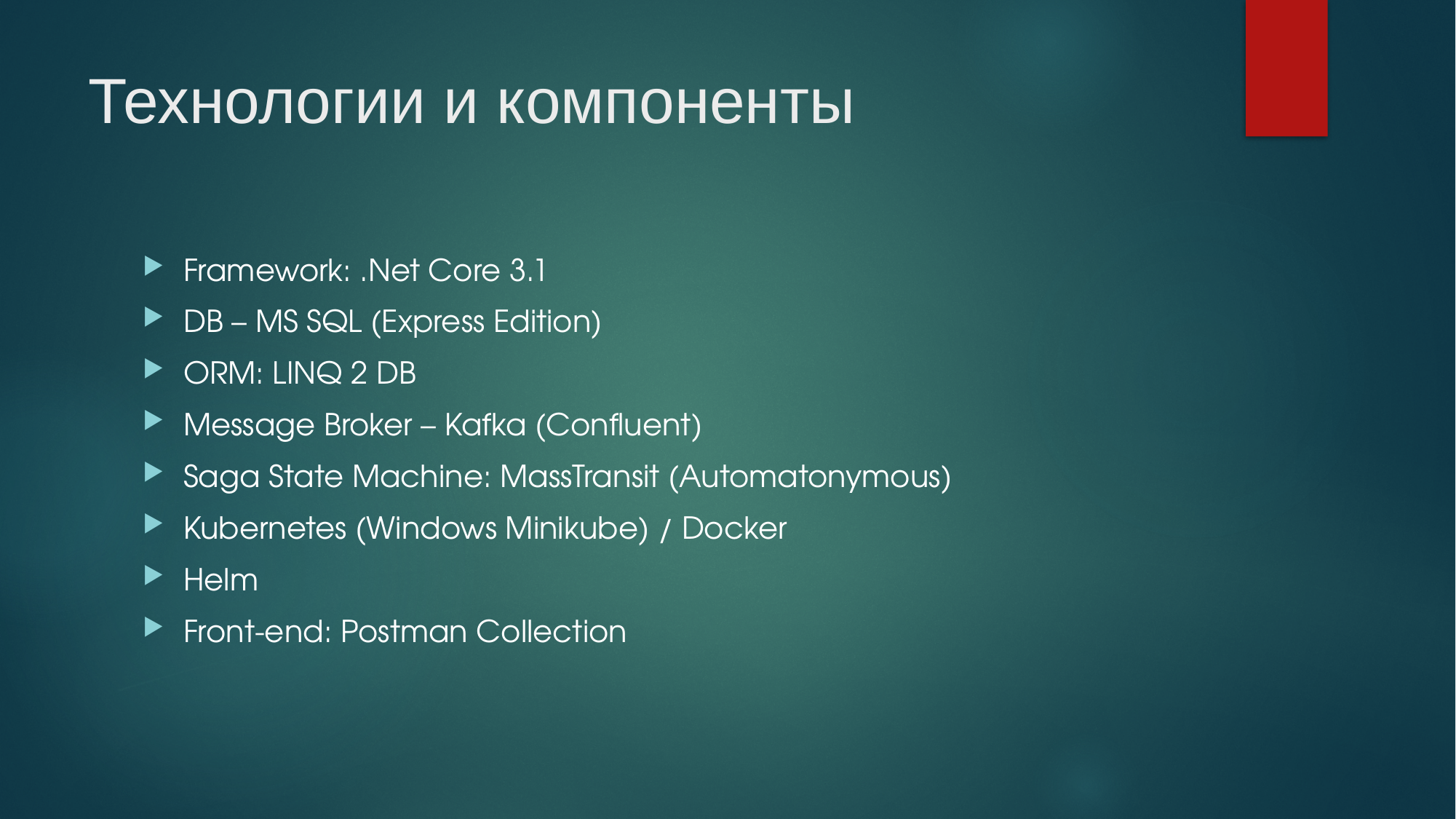

# Технологии и компоненты
Framework: .Net Core 3.1
DB – MS SQL (Express Edition)
ORM: LINQ 2 DB
Message Broker – Kafka (Confluent)
Saga State Machine: MassTransit (Automatonymous)
Kubernetes (Windows Minikube) / Docker
Helm
Front-end: Postman Collection